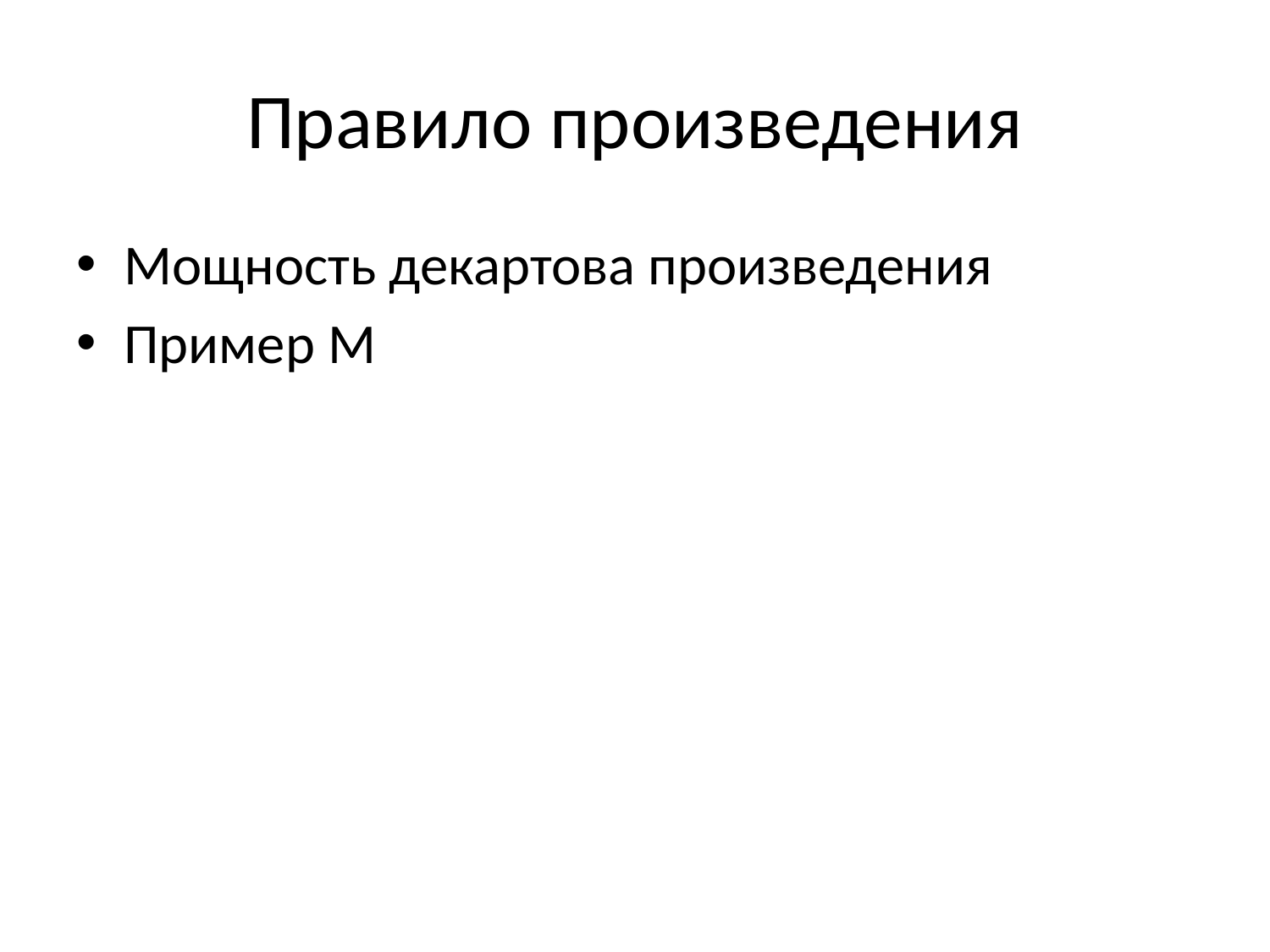

# Правило произведения
Мощность декартова произведения
Пример М